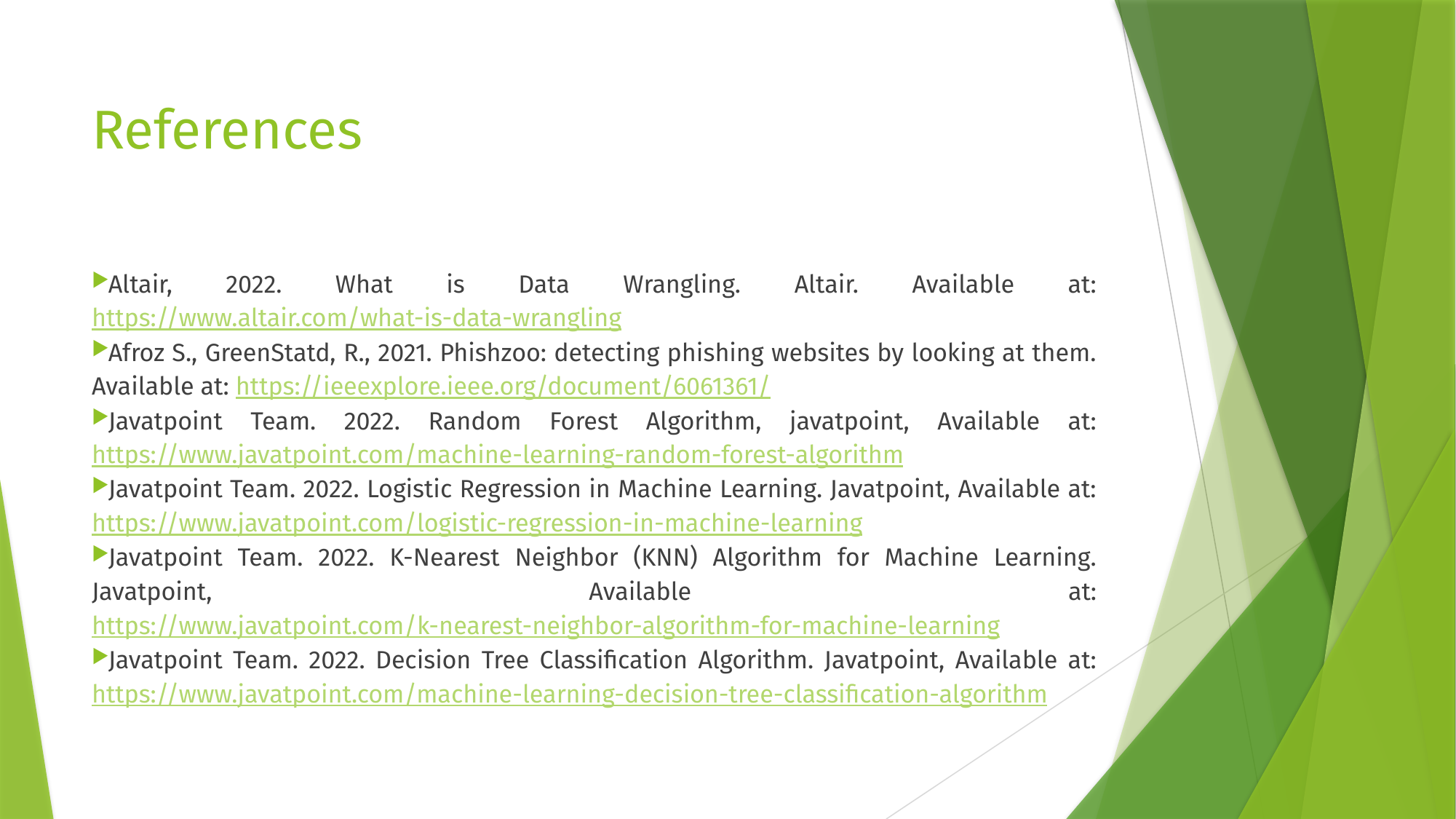

# References
Altair, 2022. What is Data Wrangling. Altair. Available at: https://www.altair.com/what-is-data-wrangling
Afroz S., GreenStatd, R., 2021. Phishzoo: detecting phishing websites by looking at them. Available at: https://ieeexplore.ieee.org/document/6061361/
Javatpoint Team. 2022. Random Forest Algorithm, javatpoint, Available at: https://www.javatpoint.com/machine-learning-random-forest-algorithm
Javatpoint Team. 2022. Logistic Regression in Machine Learning. Javatpoint, Available at: https://www.javatpoint.com/logistic-regression-in-machine-learning
Javatpoint Team. 2022. K-Nearest Neighbor (KNN) Algorithm for Machine Learning. Javatpoint, Available at: https://www.javatpoint.com/k-nearest-neighbor-algorithm-for-machine-learning
Javatpoint Team. 2022. Decision Tree Classification Algorithm. Javatpoint, Available at: https://www.javatpoint.com/machine-learning-decision-tree-classification-algorithm